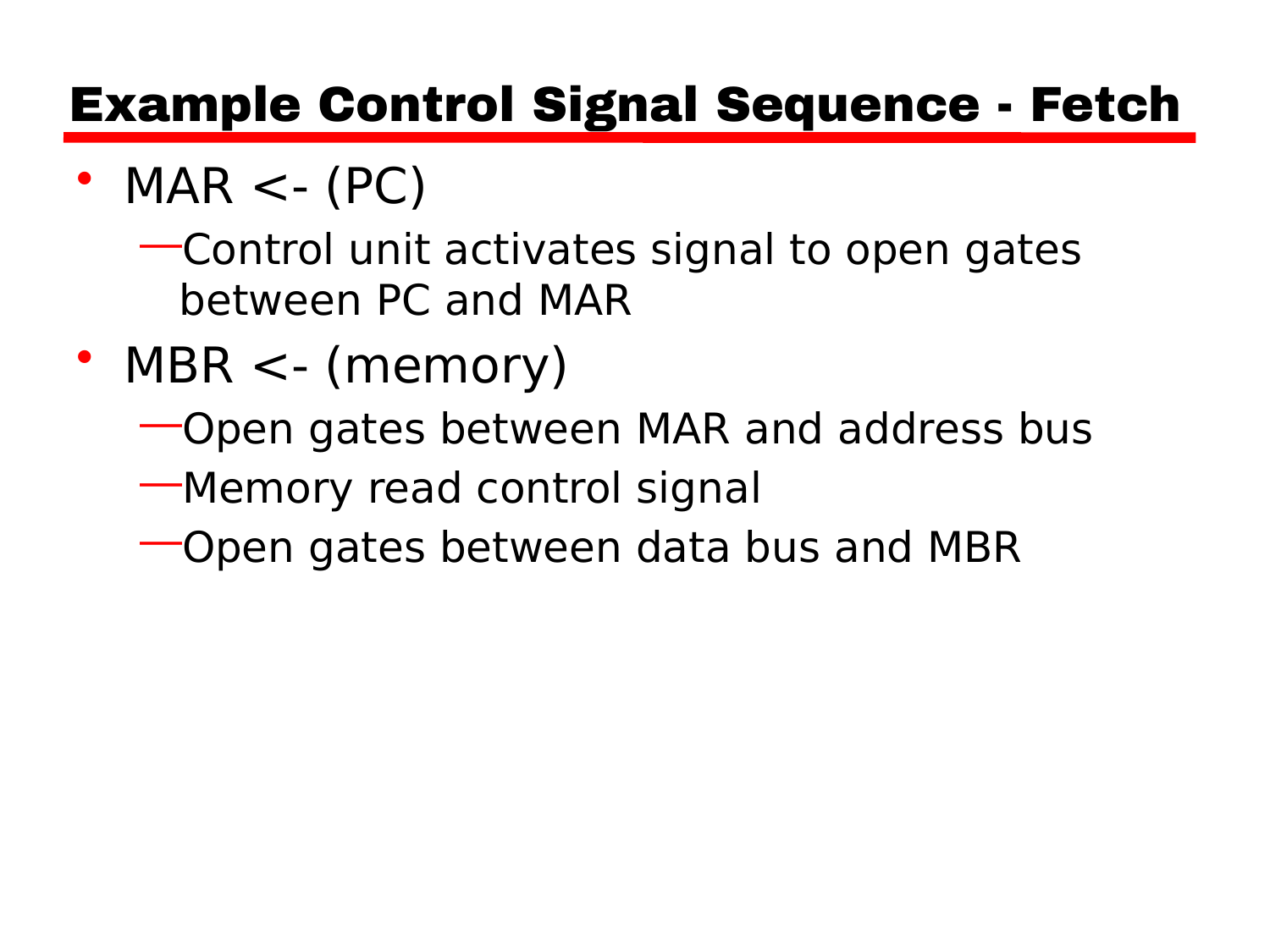

# Example Control Signal Sequence - Fetch
MAR <- (PC)
Control unit activates signal to open gates between PC and MAR
MBR <- (memory)
Open gates between MAR and address bus
Memory read control signal
Open gates between data bus and MBR